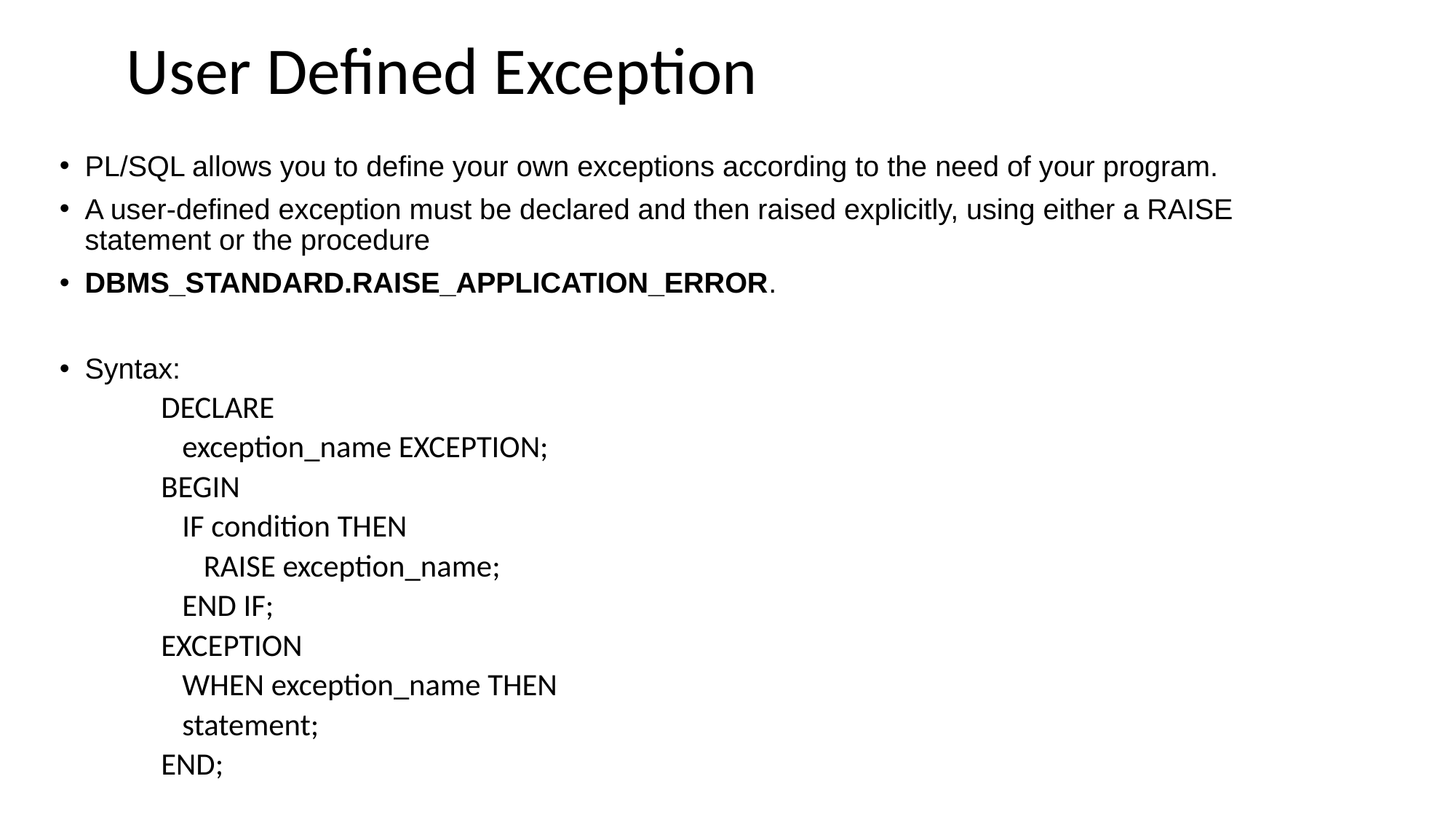

# User Defined Exception
PL/SQL allows you to define your own exceptions according to the need of your program.
A user-defined exception must be declared and then raised explicitly, using either a RAISE statement or the procedure
DBMS_STANDARD.RAISE_APPLICATION_ERROR.

Syntax:
DECLARE
   exception_name EXCEPTION;
BEGIN
   IF condition THEN
      RAISE exception_name;
   END IF;
EXCEPTION
   WHEN exception_name THEN
   statement;
END;